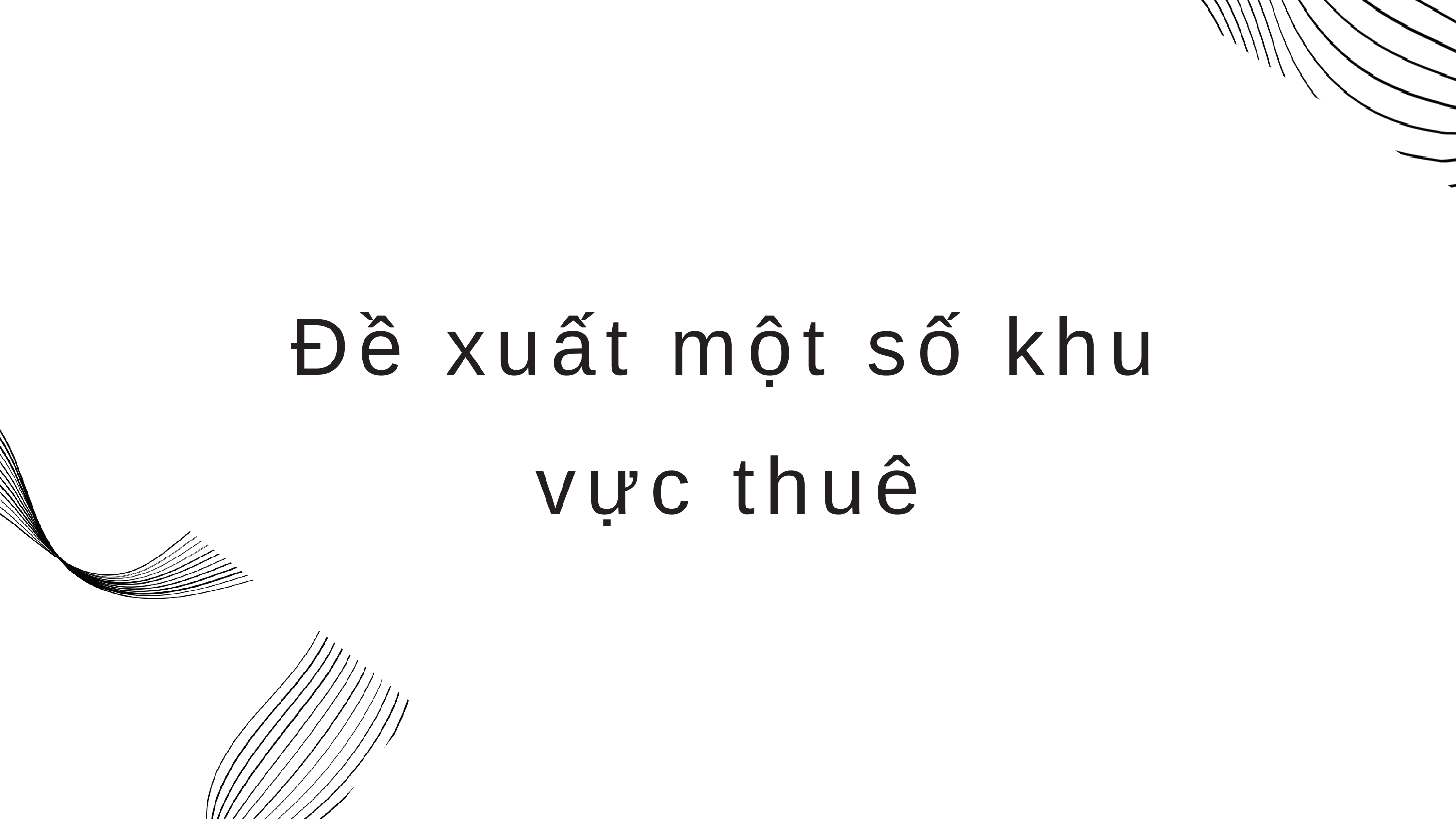

Đề xuất một số khu vực thuê